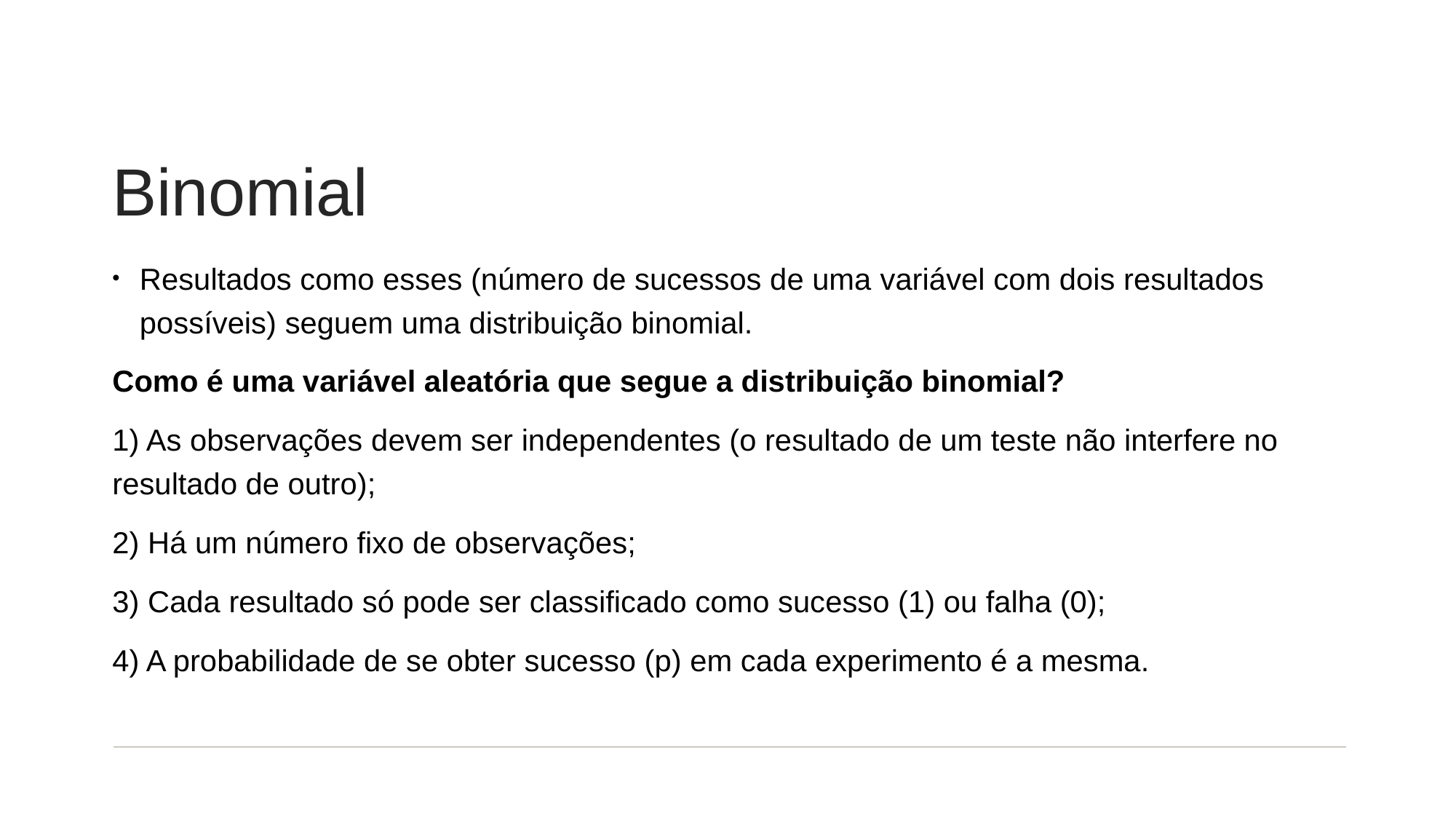

# Binomial
Resultados como esses (número de sucessos de uma variável com dois resultados possíveis) seguem uma distribuição binomial.
Como é uma variável aleatória que segue a distribuição binomial?
1) As observações devem ser independentes (o resultado de um teste não interfere no resultado de outro);
2) Há um número fixo de observações;
3) Cada resultado só pode ser classificado como sucesso (1) ou falha (0);
4) A probabilidade de se obter sucesso (p) em cada experimento é a mesma.